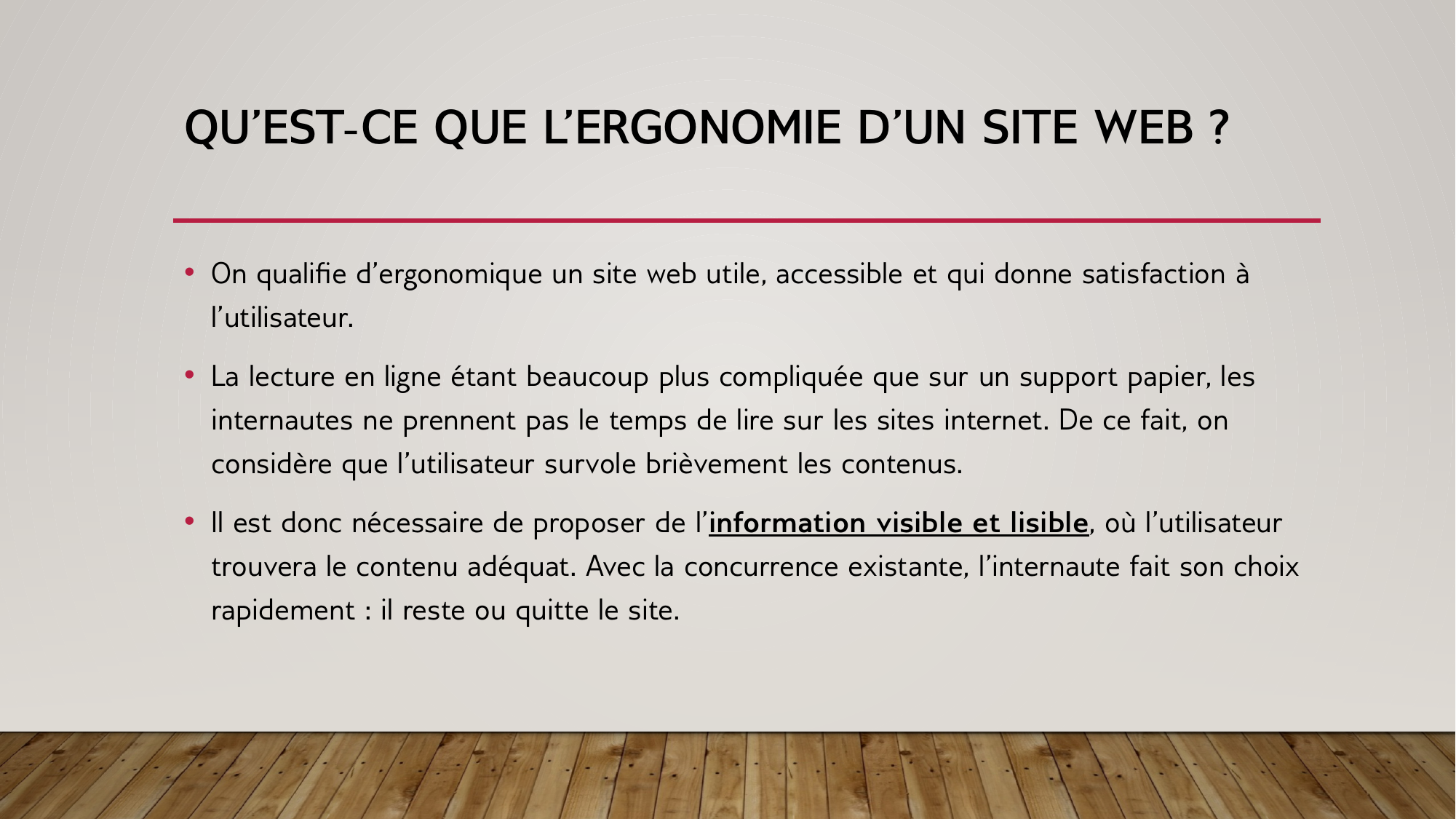

# Qu’est-ce que l’ergonomie d’un site web ?
On qualifie d’ergonomique un site web utile, accessible et qui donne satisfaction à l’utilisateur.
La lecture en ligne étant beaucoup plus compliquée que sur un support papier, les internautes ne prennent pas le temps de lire sur les sites internet. De ce fait, on considère que l’utilisateur survole brièvement les contenus.
Il est donc nécessaire de proposer de l’information visible et lisible, où l’utilisateur trouvera le contenu adéquat. Avec la concurrence existante, l’internaute fait son choix rapidement : il reste ou quitte le site.